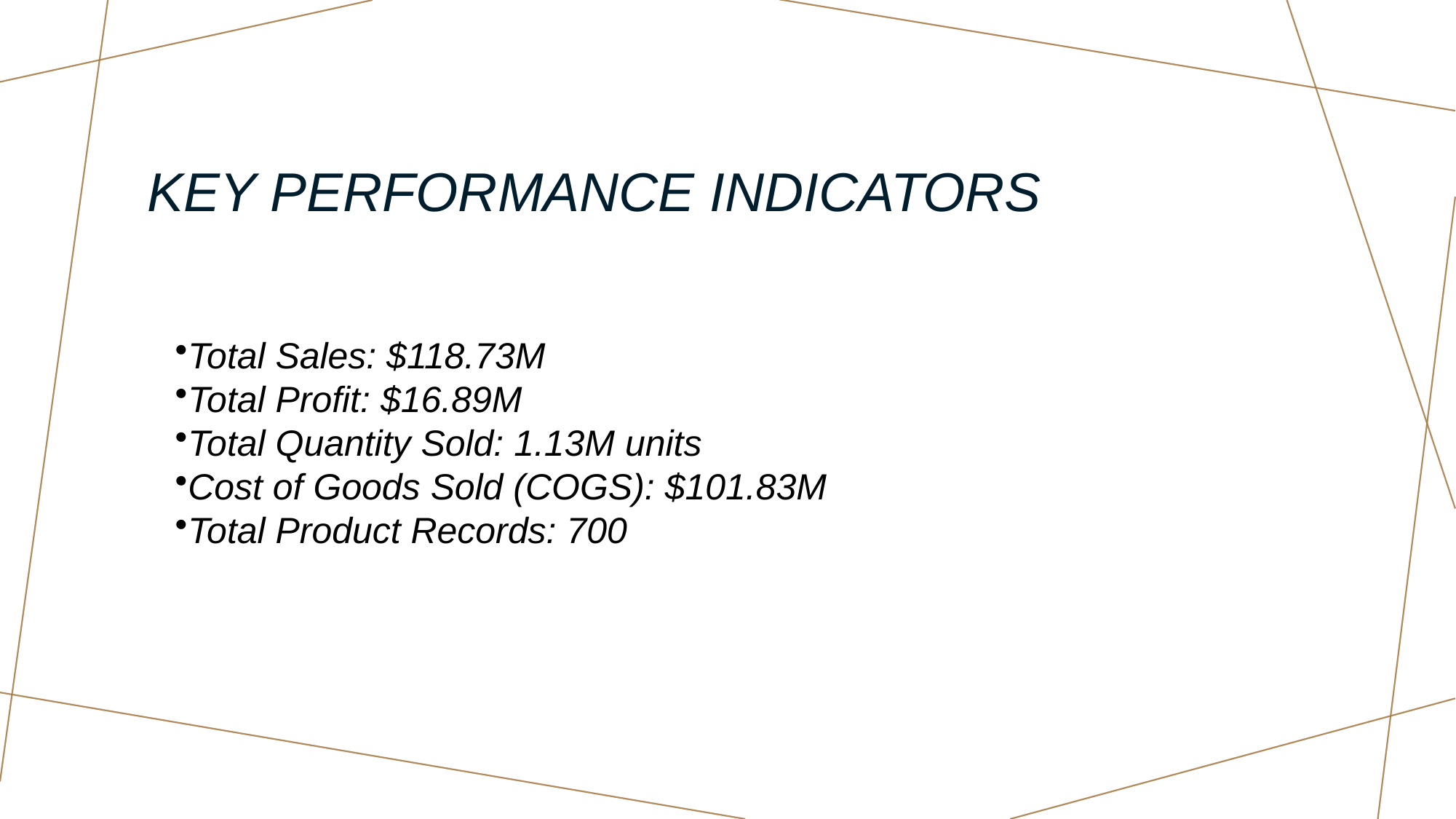

# Key Performance Indicators
Total Sales: $118.73M
Total Profit: $16.89M
Total Quantity Sold: 1.13M units
Cost of Goods Sold (COGS): $101.83M
Total Product Records: 700